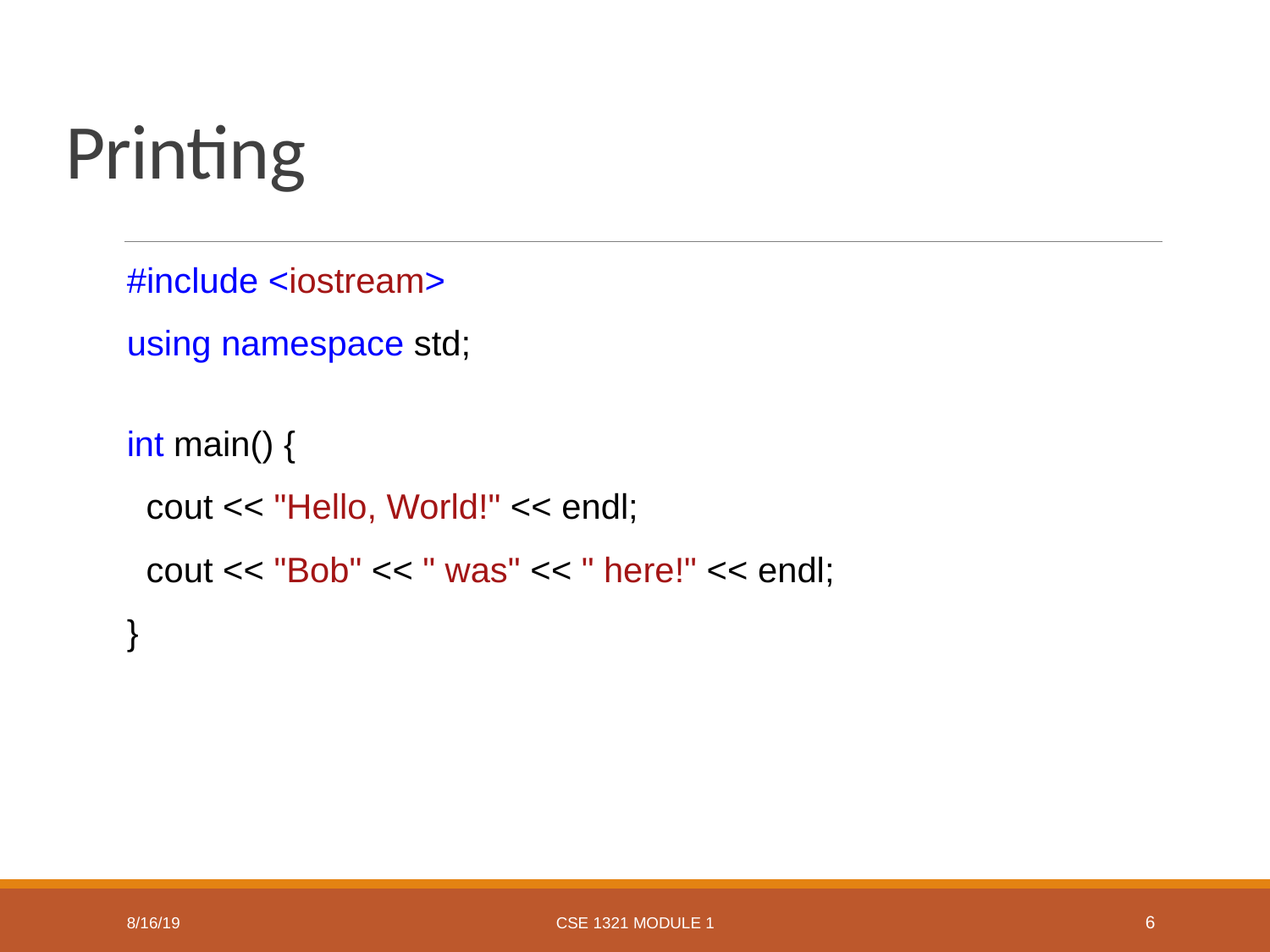

# Printing
#include <iostream>
using namespace std;
int main() {
  cout << "Hello, World!" << endl;
  cout << "Bob" << " was" << " here!" << endl;
}

8/16/19
CSE 1321 Module 1
6